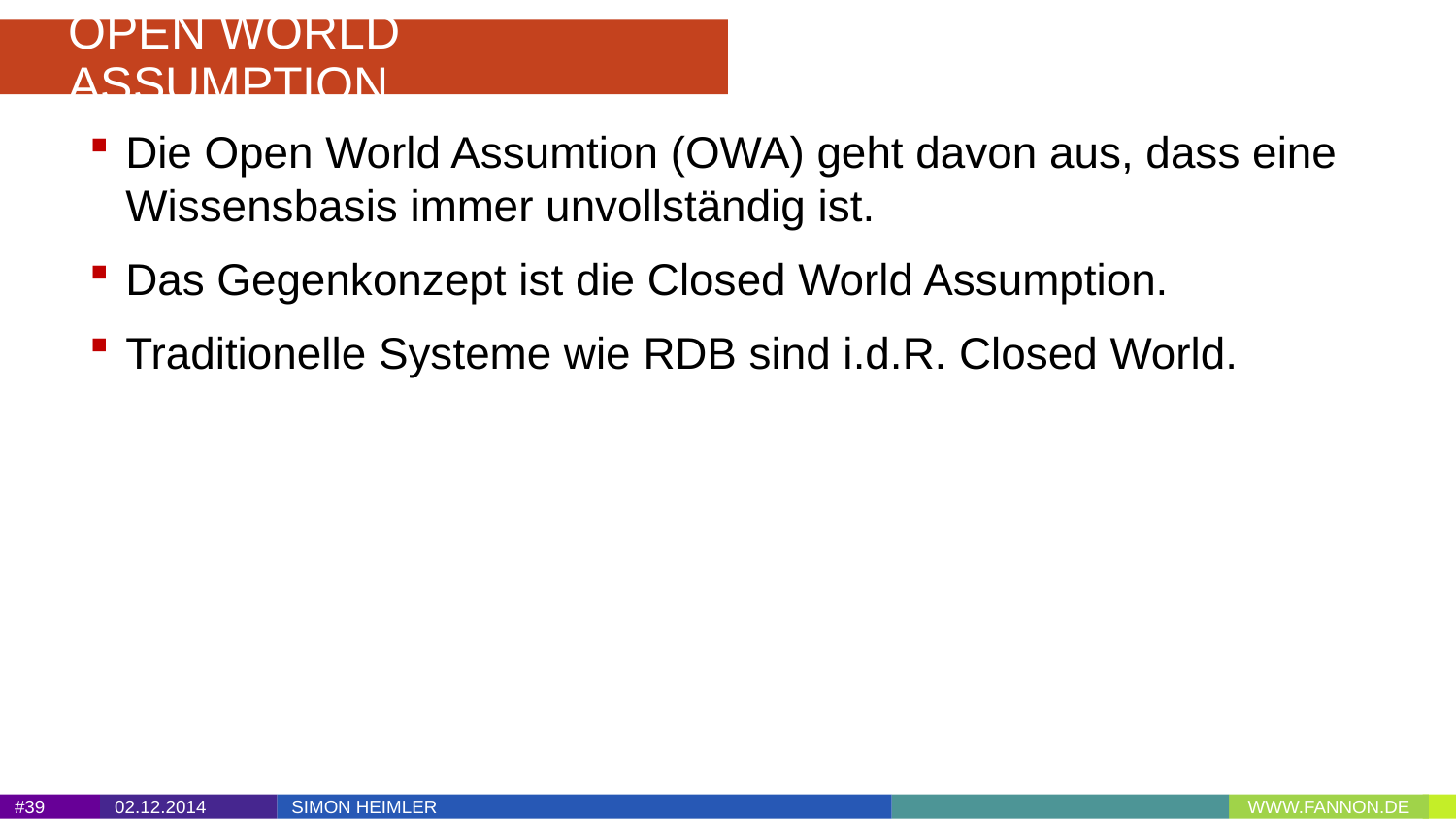

OPEN WORLD ASSUMPTION

Die Open World Assumtion (OWA) geht davon aus, dass eine Wissensbasis immer unvollständig ist.
Das Gegenkonzept ist die Closed World Assumption.
Traditionelle Systeme wie RDB sind i.d.R. Closed World.